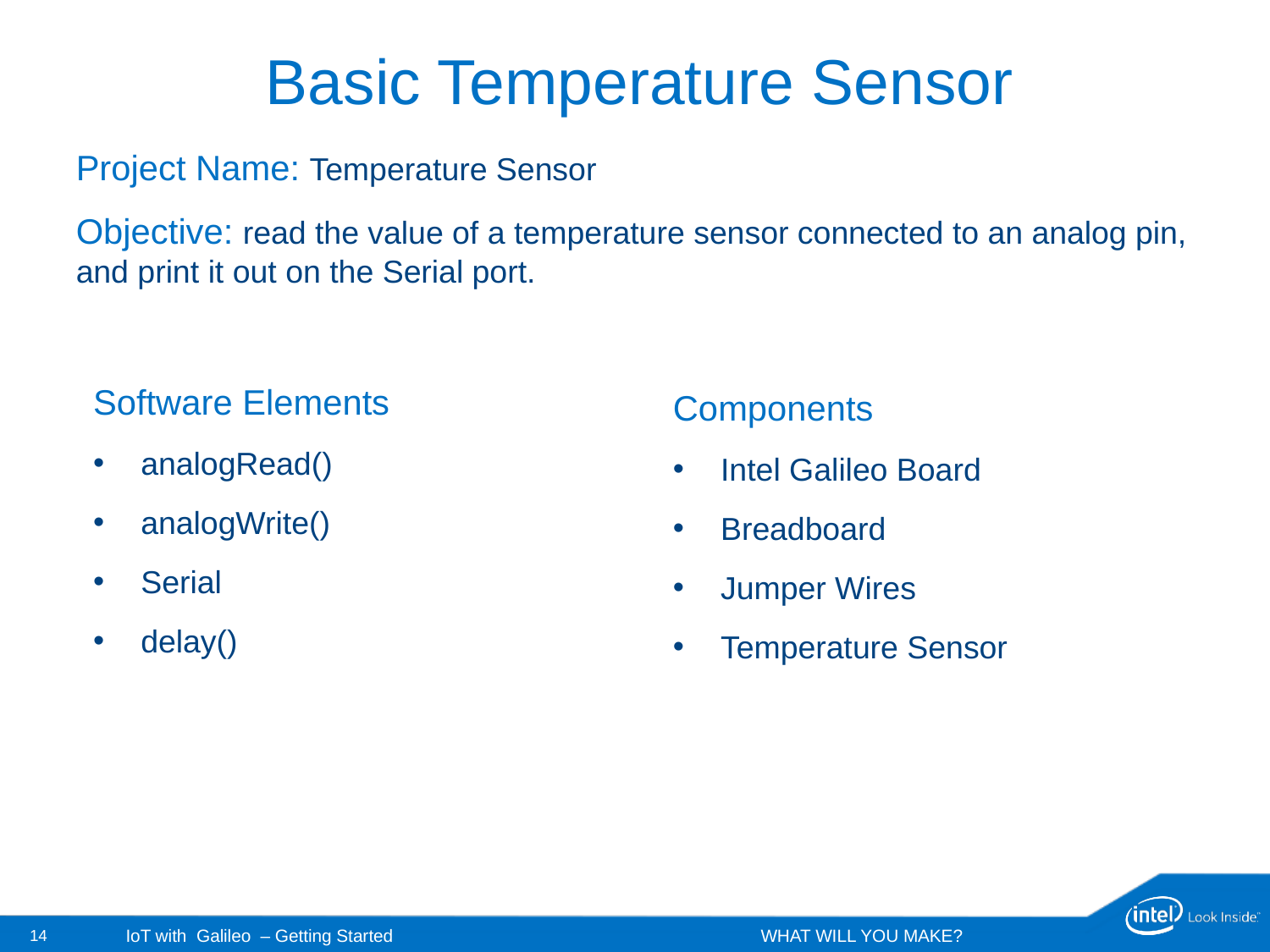

# Basic Temperature Sensor
Project Name: Temperature Sensor
Objective: read the value of a temperature sensor connected to an analog pin, and print it out on the Serial port.
Software Elements
analogRead()
analogWrite()
Serial
delay()

Components
Intel Galileo Board
Breadboard
Jumper Wires
Temperature Sensor